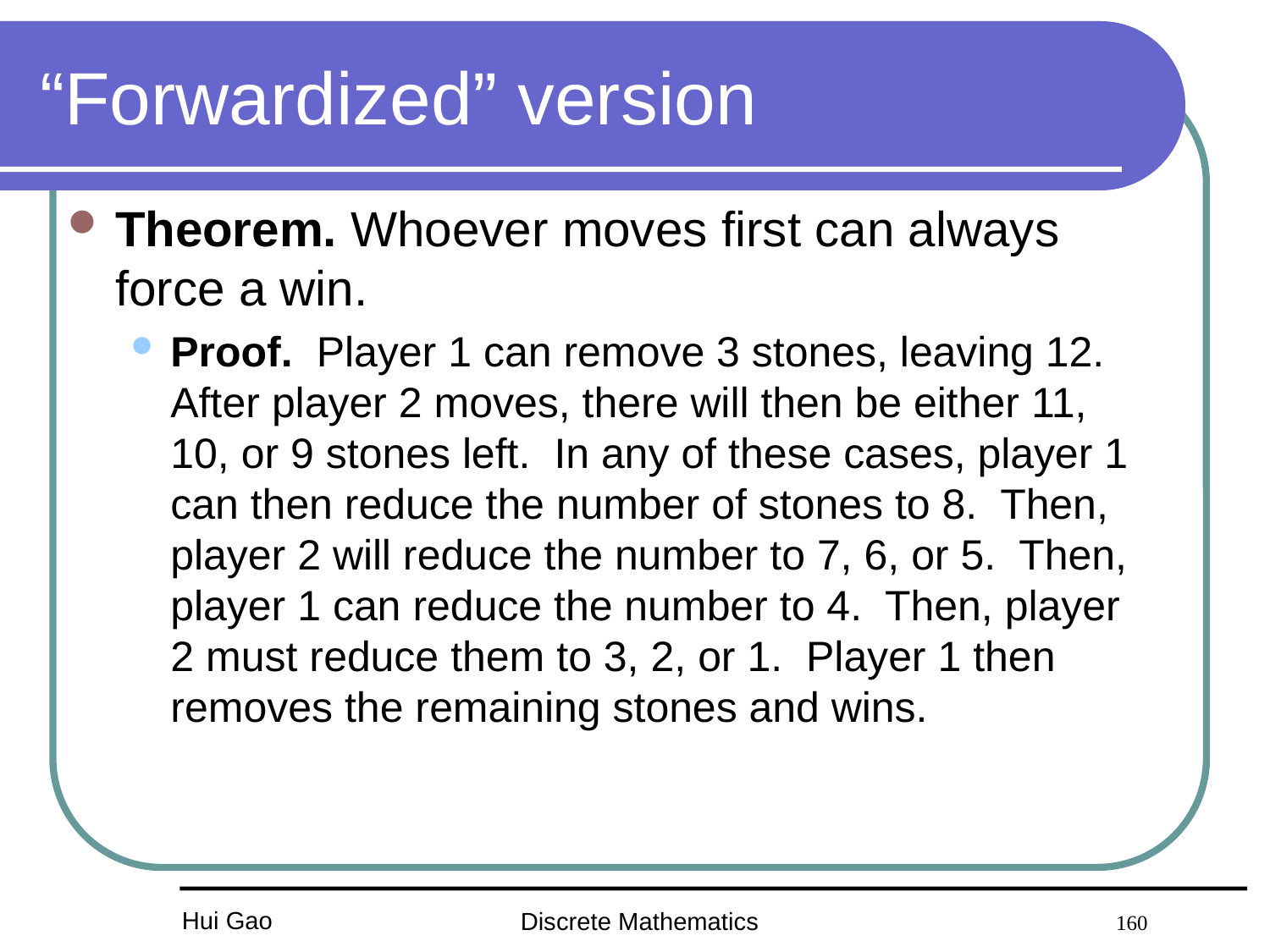

# “Forwardized” version
Theorem. Whoever moves first can always force a win.
Proof.  Player 1 can remove 3 stones, leaving 12.  After player 2 moves, there will then be either 11, 10, or 9 stones left.  In any of these cases, player 1 can then reduce the number of stones to 8.  Then, player 2 will reduce the number to 7, 6, or 5.  Then, player 1 can reduce the number to 4.  Then, player 2 must reduce them to 3, 2, or 1.  Player 1 then removes the remaining stones and wins.